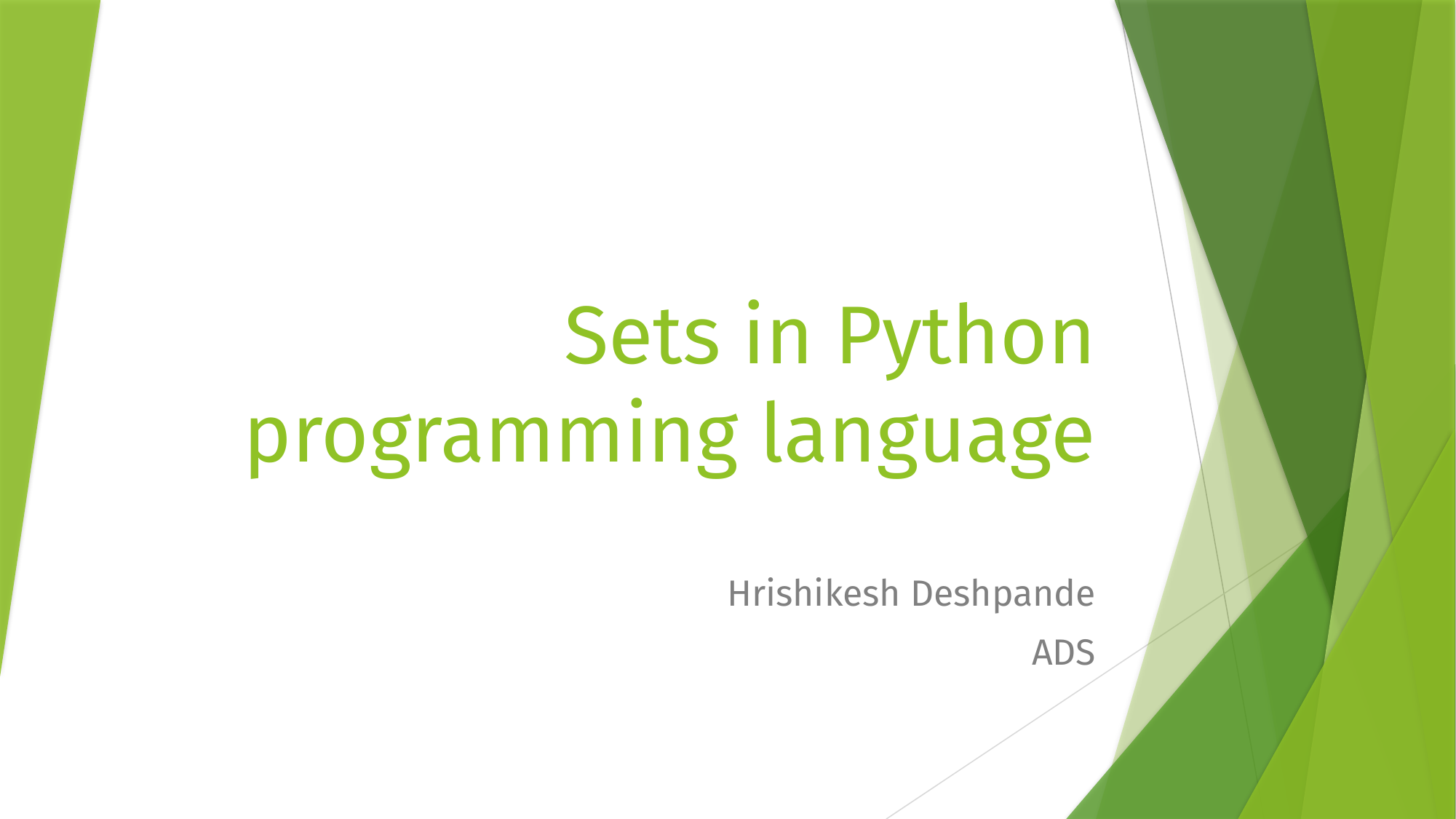

# Sets in Python programming language
Hrishikesh Deshpande
ADS